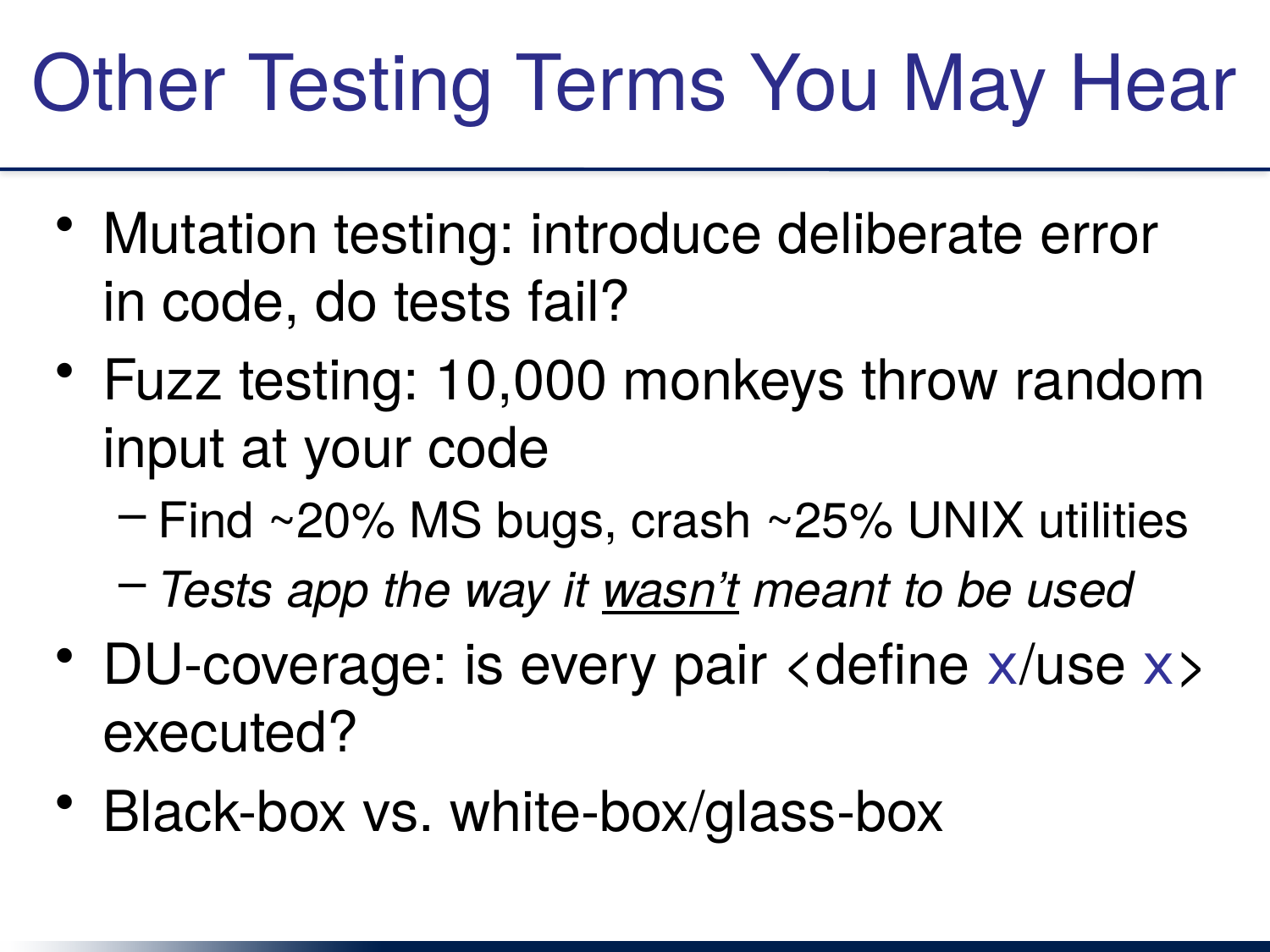

# Other Testing Terms You May Hear
Mutation testing: introduce deliberate error in code, do tests fail?
Fuzz testing: 10,000 monkeys throw random input at your code
Find ~20% MS bugs, crash ~25% UNIX utilities
Tests app the way it wasn’t meant to be used
DU-coverage: is every pair <define x/use x> executed?
Black-box vs. white-box/glass-box